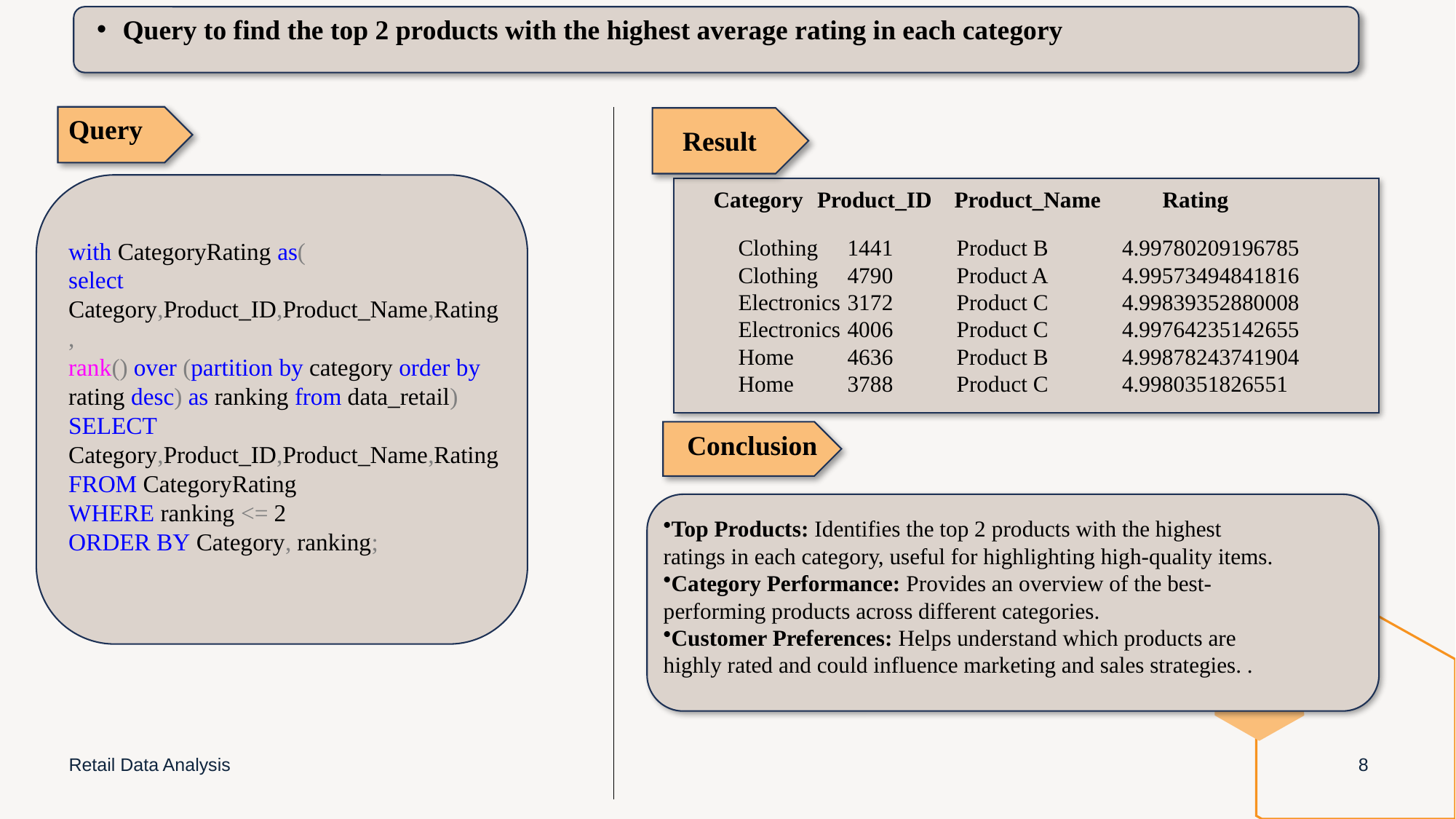

# Query to find the top 2 products with the highest average rating in each category
Query

with CategoryRating as(
select Category,Product_ID,Product_Name,Rating,
rank() over (partition by category order by rating desc) as ranking from data_retail)
SELECT Category,Product_ID,Product_Name,Rating FROM CategoryRating
WHERE ranking <= 2
ORDER BY Category, ranking;

 Result

                       Category  Product_ID    Product_Name           Rating

Clothing	1441	Product B	          4.99780209196785
Clothing	4790	Product A	          4.99573494841816
Electronics	3172	Product C	          4.99839352880008
Electronics	4006	Product C	          4.99764235142655
Home	4636	Product B	          4.99878243741904
Home	3788	Product C	          4.9980351826551

Conclusion

Top Products: Identifies the top 2 products with the highest ratings in each category, useful for highlighting high-quality items.
Category Performance: Provides an overview of the best-performing products across different categories.
Customer Preferences: Helps understand which products are highly rated and could influence marketing and sales strategies. .

Retail Data Analysis
8